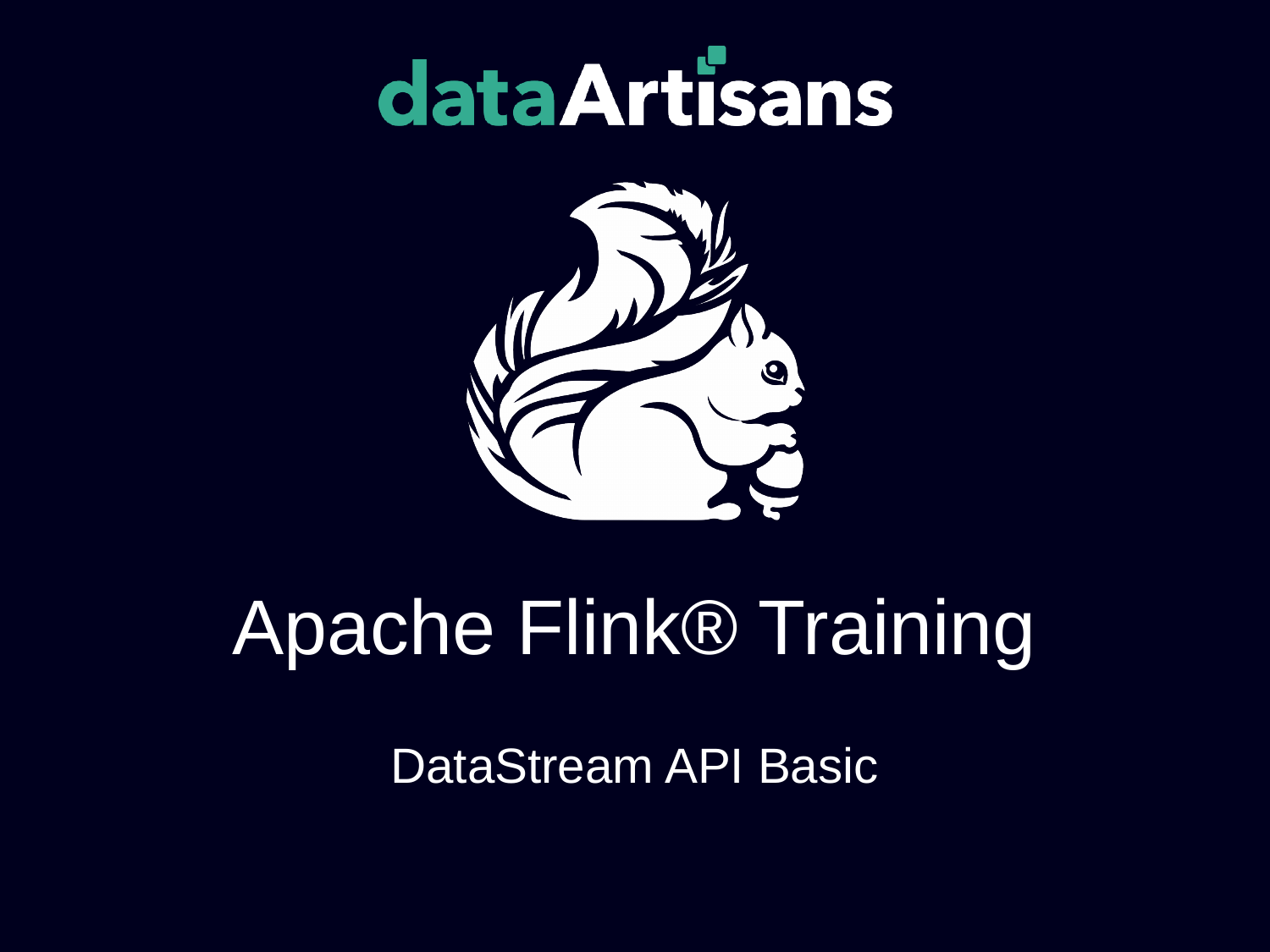

# Apache Flink® Training
DataStream API Basic